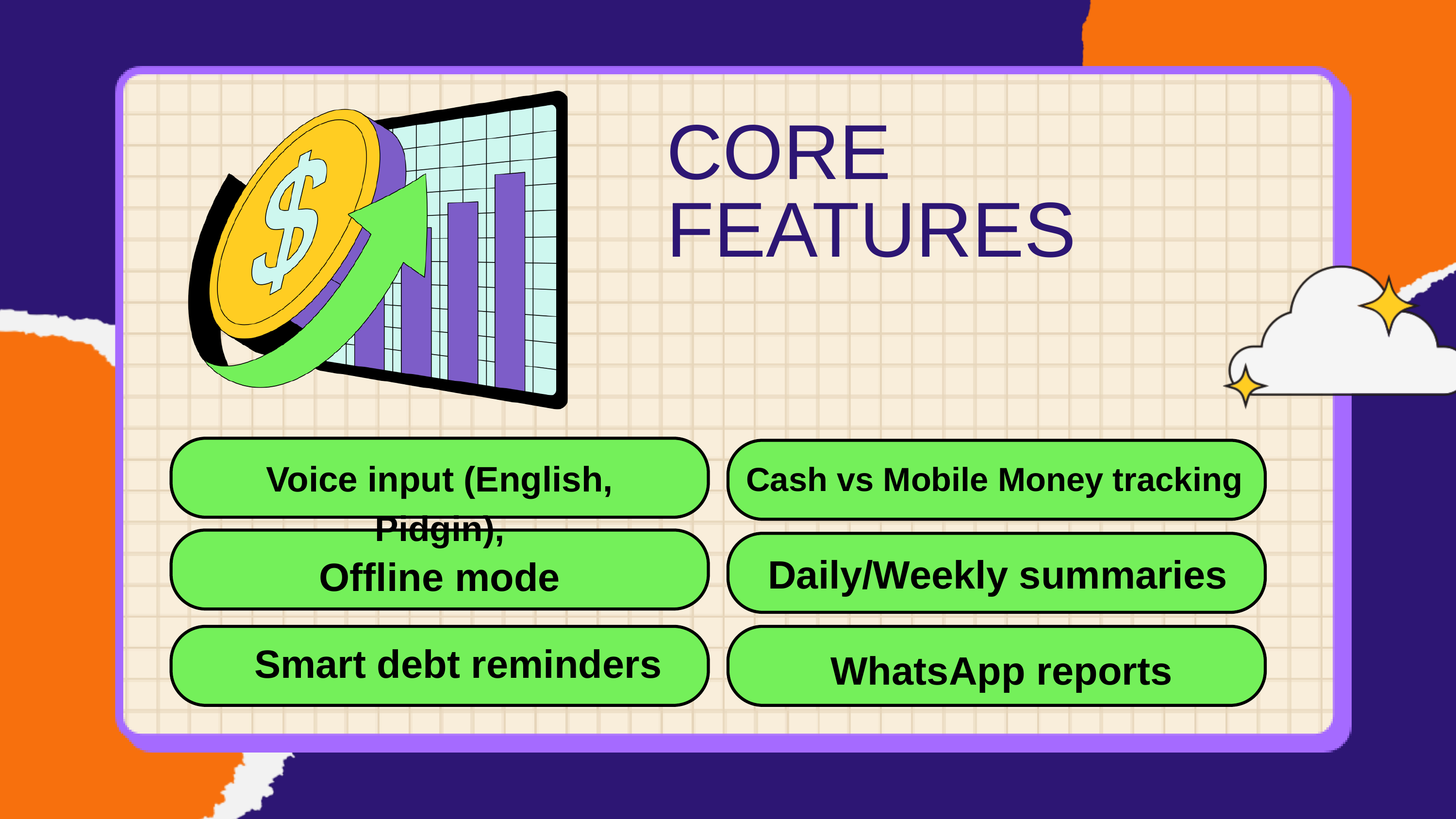

CORE FEATURES

Voice input (English, Pidgin),
Cash vs Mobile Money tracking

Daily/Weekly summaries

Offline mode

Smart debt reminders

WhatsApp reports